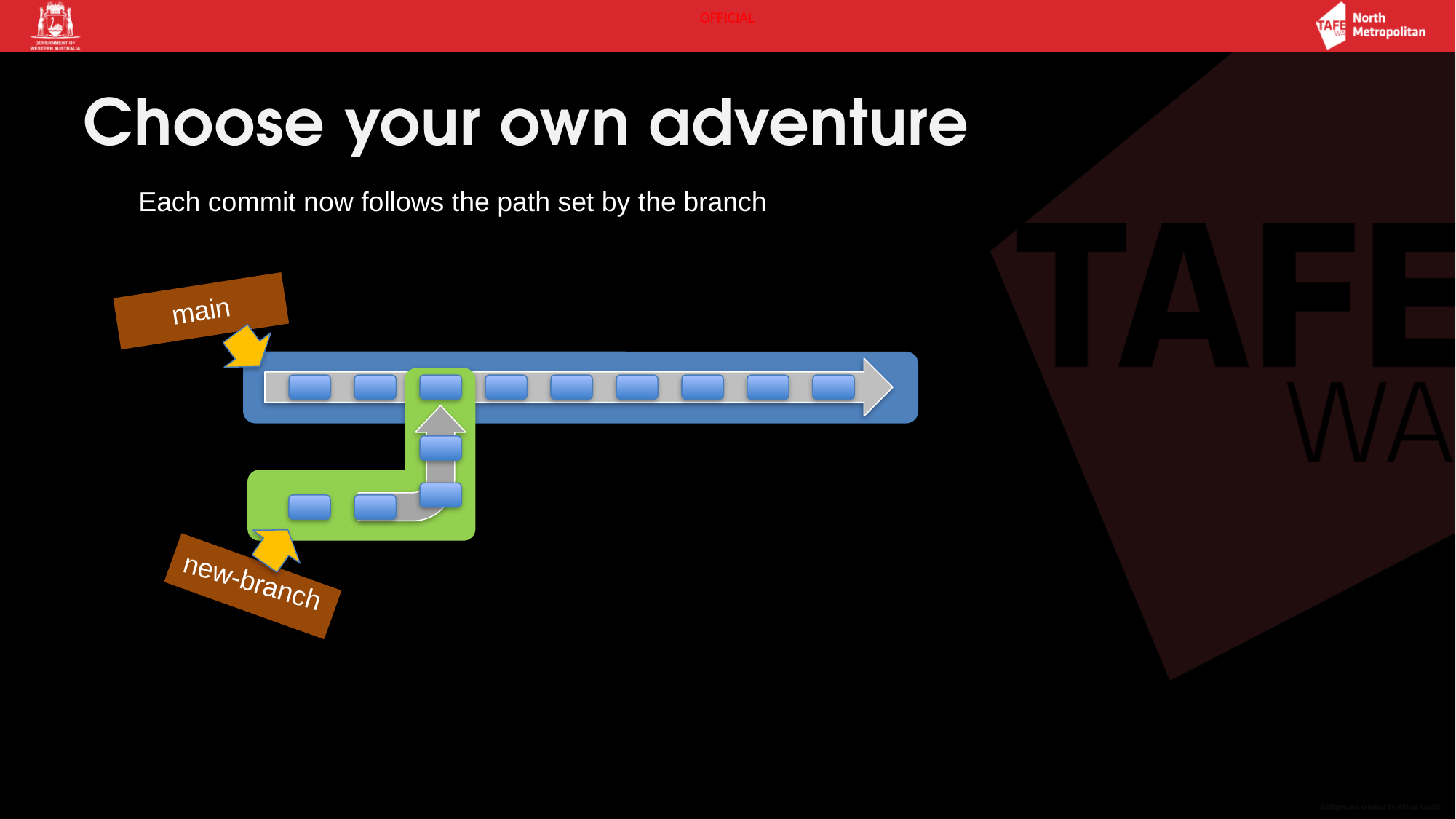

# Choose your own adventure

Each commit now follows the path set by the branch

main

new-branch